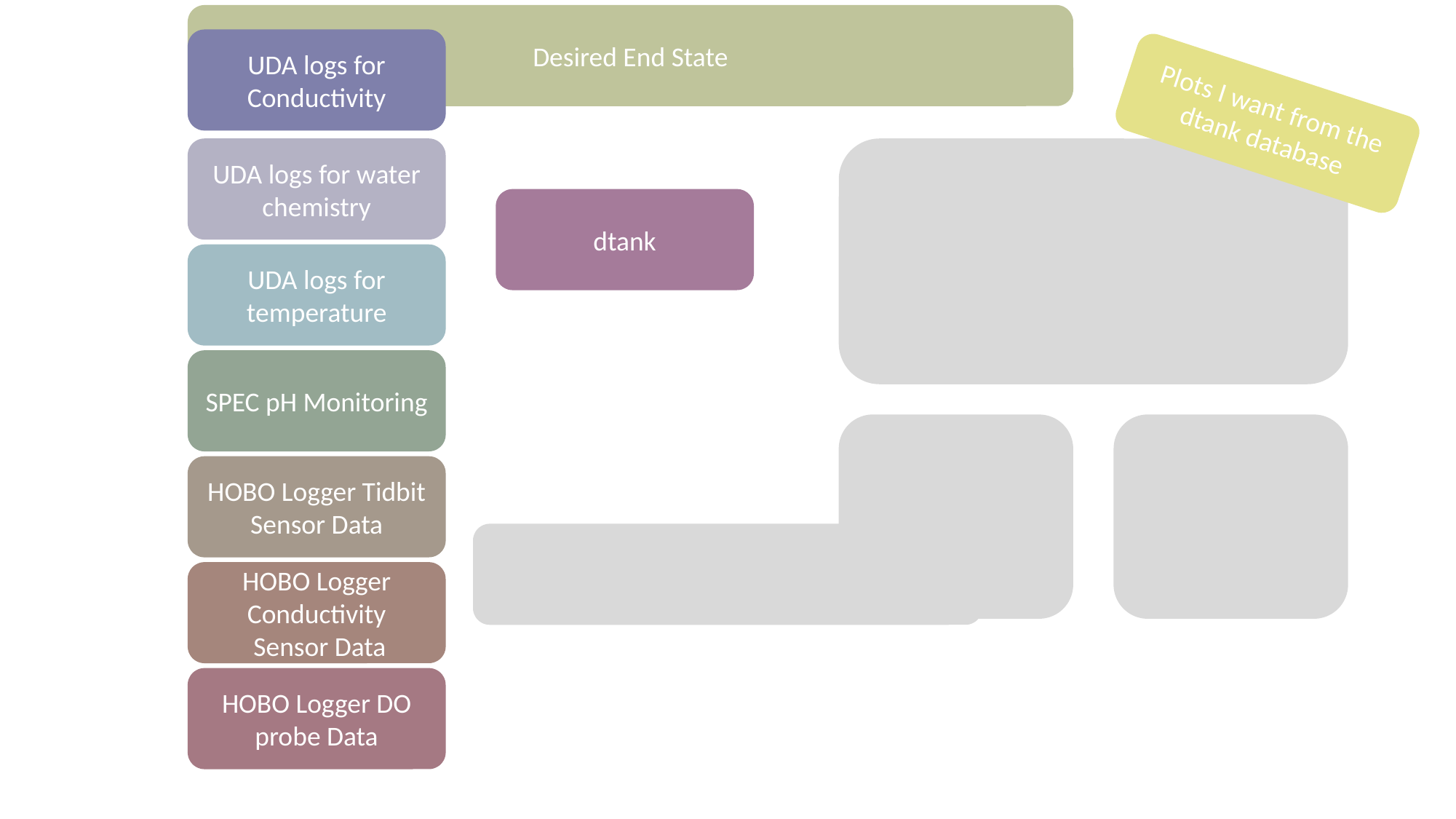

Desired End State
UDA logs for Conductivity
Plots I want from the dtank database
UDA logs for water chemistry

dtank
UDA logs for temperature
SPEC pH Monitoring

HOBO Logger Tidbit Sensor Data

HOBO Logger Conductivity
 Sensor Data
HOBO Logger DO probe Data